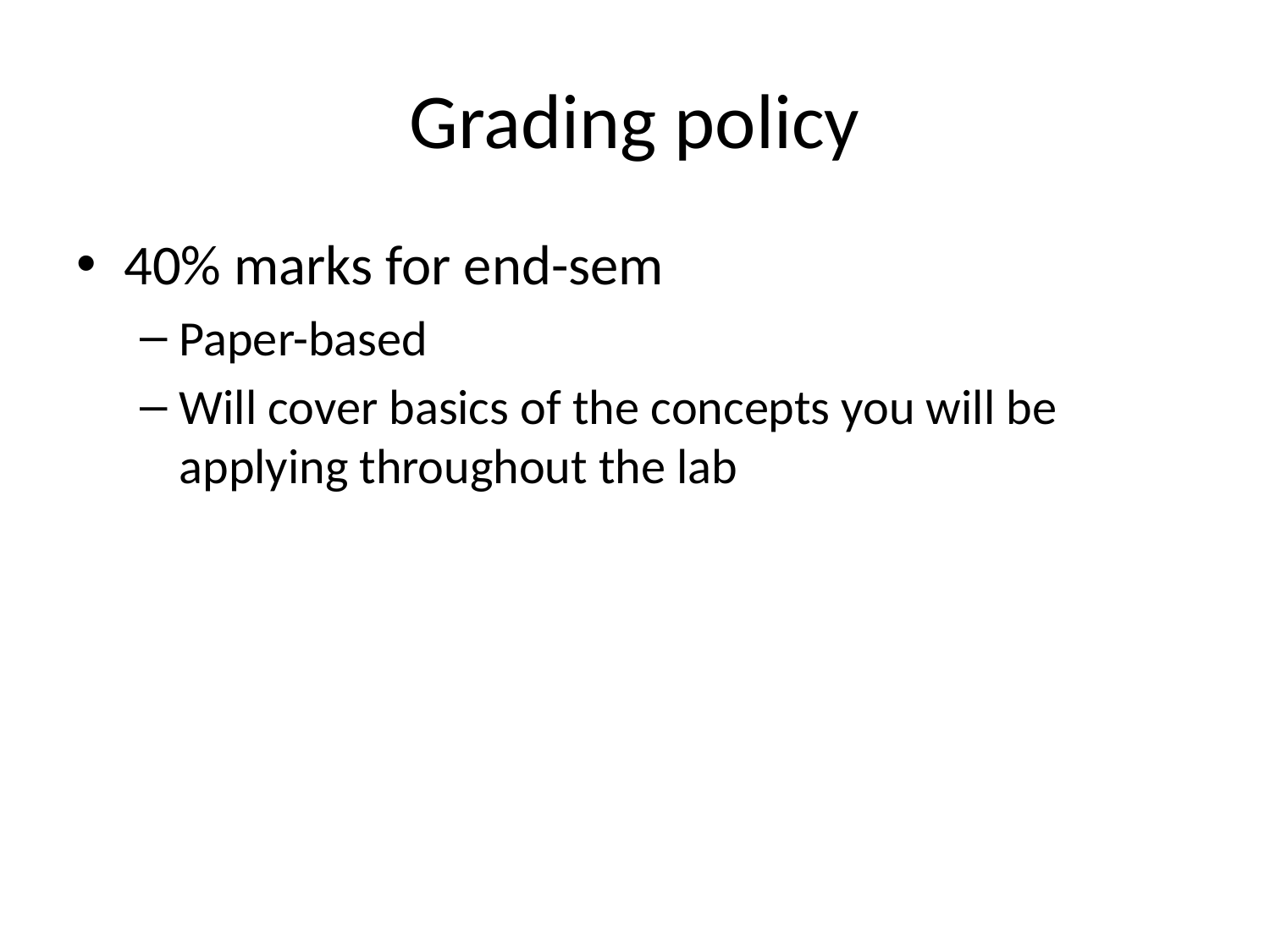

# Grading policy
40% marks for end-sem
Paper-based
Will cover basics of the concepts you will be applying throughout the lab